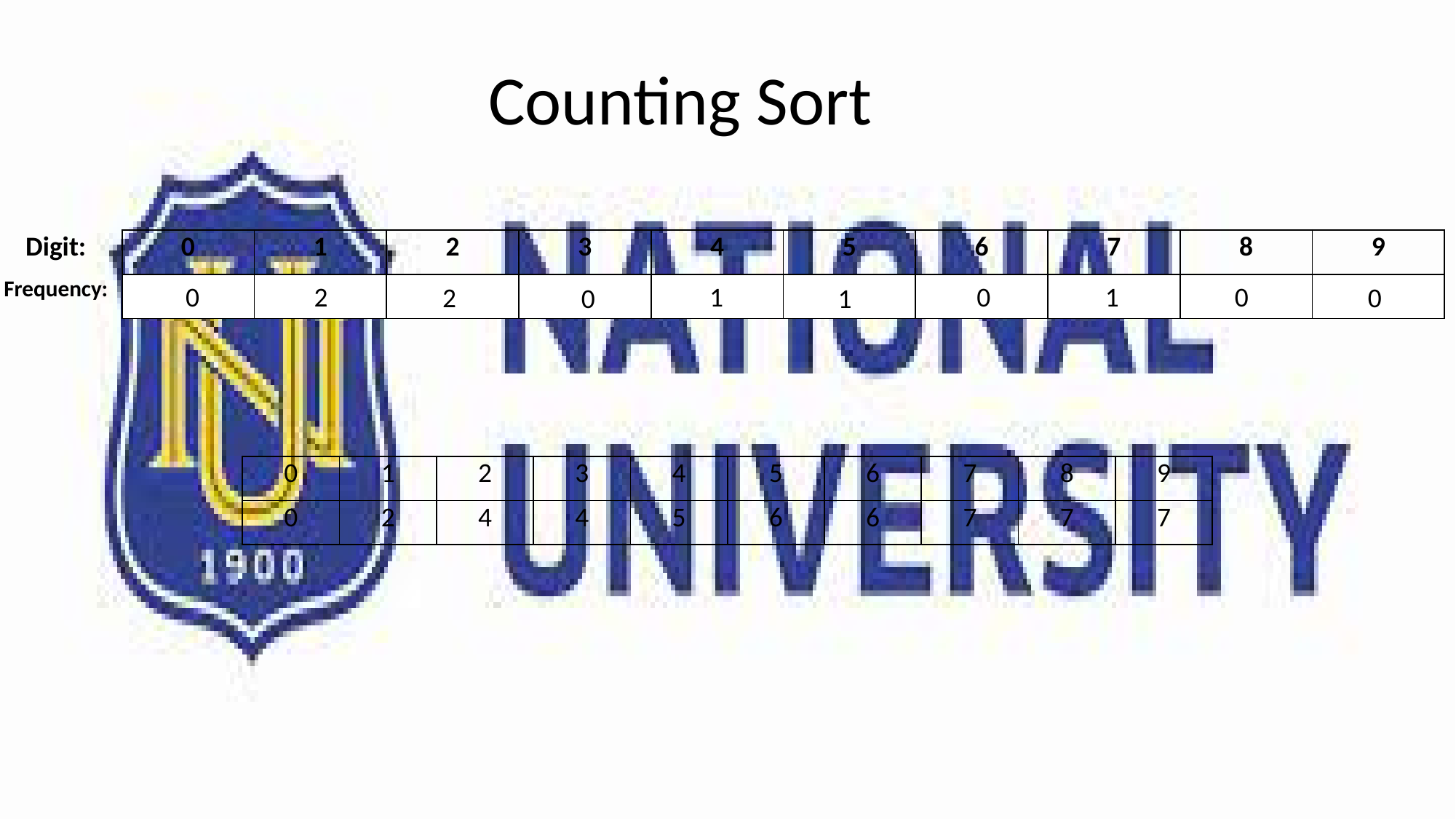

# Counting Sort
| Digit: | 0 | 1 | 2 | 3 | 4 | 5 | 6 | 7 | 8 | 9 |
| --- | --- | --- | --- | --- | --- | --- | --- | --- | --- | --- |
| Frequency: |  |  |  |  |  |  |  |  |  |  |
1
0
1
0
0
2
2
0
0
1
| 0 | 1 | 2 | 3 | 4 | 5 | 6 | 7 | 8 | 9 |
| --- | --- | --- | --- | --- | --- | --- | --- | --- | --- |
| 0 | 2 | 4 | 4 | 5 | 6 | 6 | 7 | 7 | 7 |